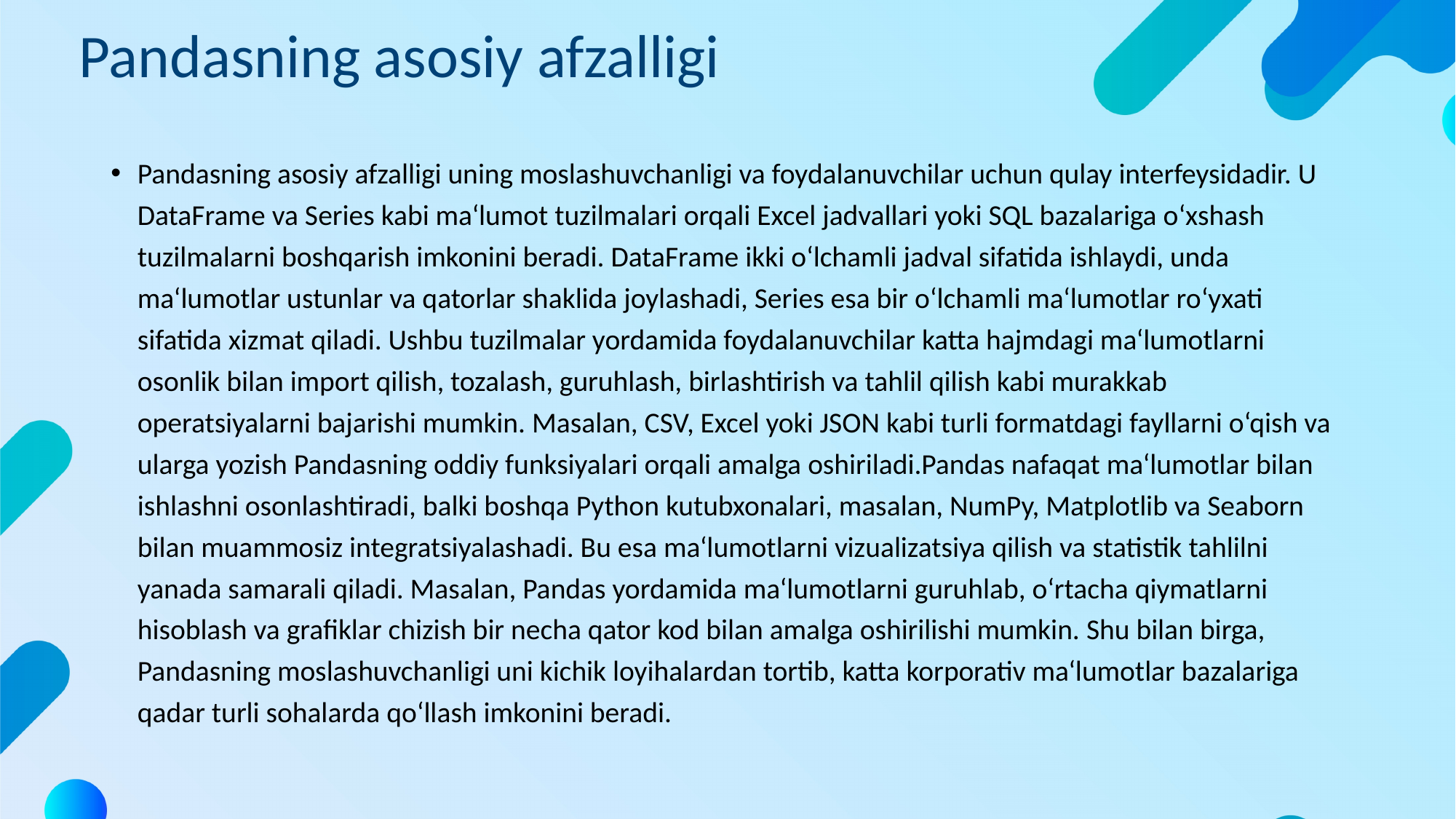

# Pandasning asosiy afzalligi
Pandasning asosiy afzalligi uning moslashuvchanligi va foydalanuvchilar uchun qulay interfeysidadir. U DataFrame va Series kabi ma‘lumot tuzilmalari orqali Excel jadvallari yoki SQL bazalariga o‘xshash tuzilmalarni boshqarish imkonini beradi. DataFrame ikki o‘lchamli jadval sifatida ishlaydi, unda ma‘lumotlar ustunlar va qatorlar shaklida joylashadi, Series esa bir o‘lchamli ma‘lumotlar ro‘yxati sifatida xizmat qiladi. Ushbu tuzilmalar yordamida foydalanuvchilar katta hajmdagi ma‘lumotlarni osonlik bilan import qilish, tozalash, guruhlash, birlashtirish va tahlil qilish kabi murakkab operatsiyalarni bajarishi mumkin. Masalan, CSV, Excel yoki JSON kabi turli formatdagi fayllarni o‘qish va ularga yozish Pandasning oddiy funksiyalari orqali amalga oshiriladi.Pandas nafaqat ma‘lumotlar bilan ishlashni osonlashtiradi, balki boshqa Python kutubxonalari, masalan, NumPy, Matplotlib va Seaborn bilan muammosiz integratsiyalashadi. Bu esa ma‘lumotlarni vizualizatsiya qilish va statistik tahlilni yanada samarali qiladi. Masalan, Pandas yordamida ma‘lumotlarni guruhlab, o‘rtacha qiymatlarni hisoblash va grafiklar chizish bir necha qator kod bilan amalga oshirilishi mumkin. Shu bilan birga, Pandasning moslashuvchanligi uni kichik loyihalardan tortib, katta korporativ ma‘lumotlar bazalariga qadar turli sohalarda qo‘llash imkonini beradi.